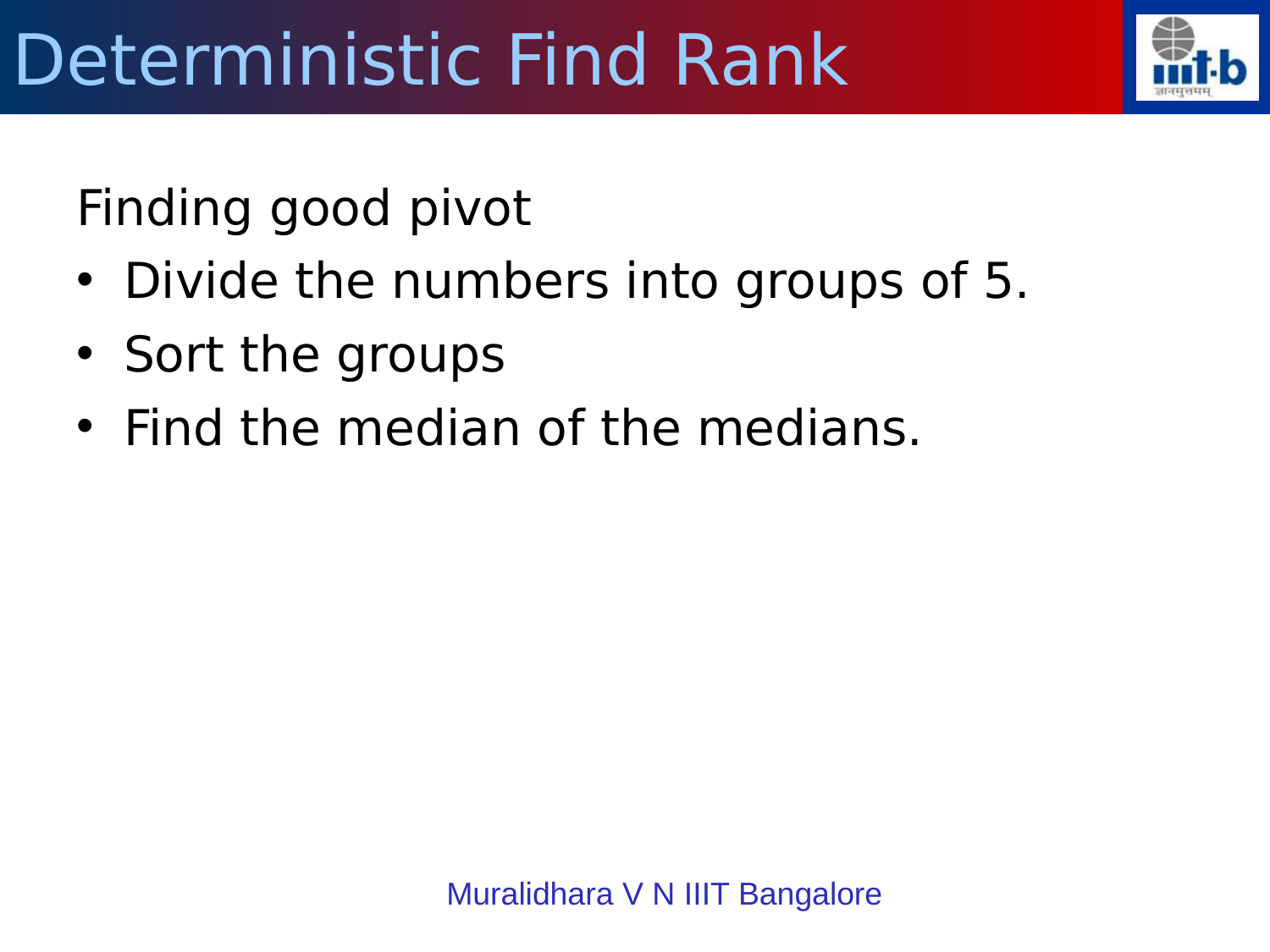

Deterministic Find Rank
Finding good pivot
Divide the numbers into groups of 5.
Sort the groups
Find the median of the medians.
Muralidhara V N IIIT Bangalore